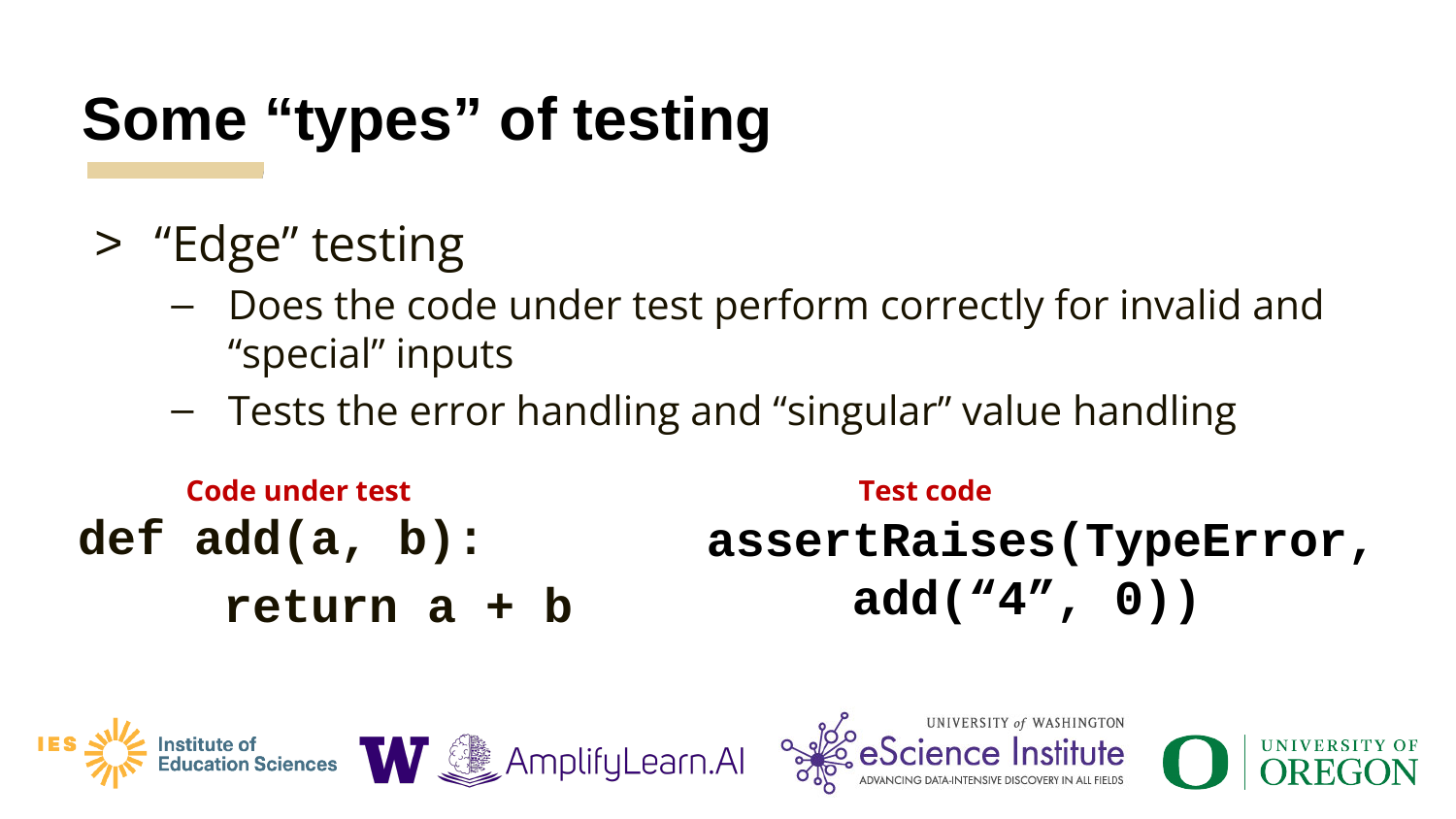

# Some “types” of testing
“Edge” testing
Does the code under test perform correctly for invalid and “special” inputs
Tests the error handling and “singular” value handling

Test code
Code under test
assertRaises(TypeError,
	add(“4”, 0))
def add(a, b):
	return a + b